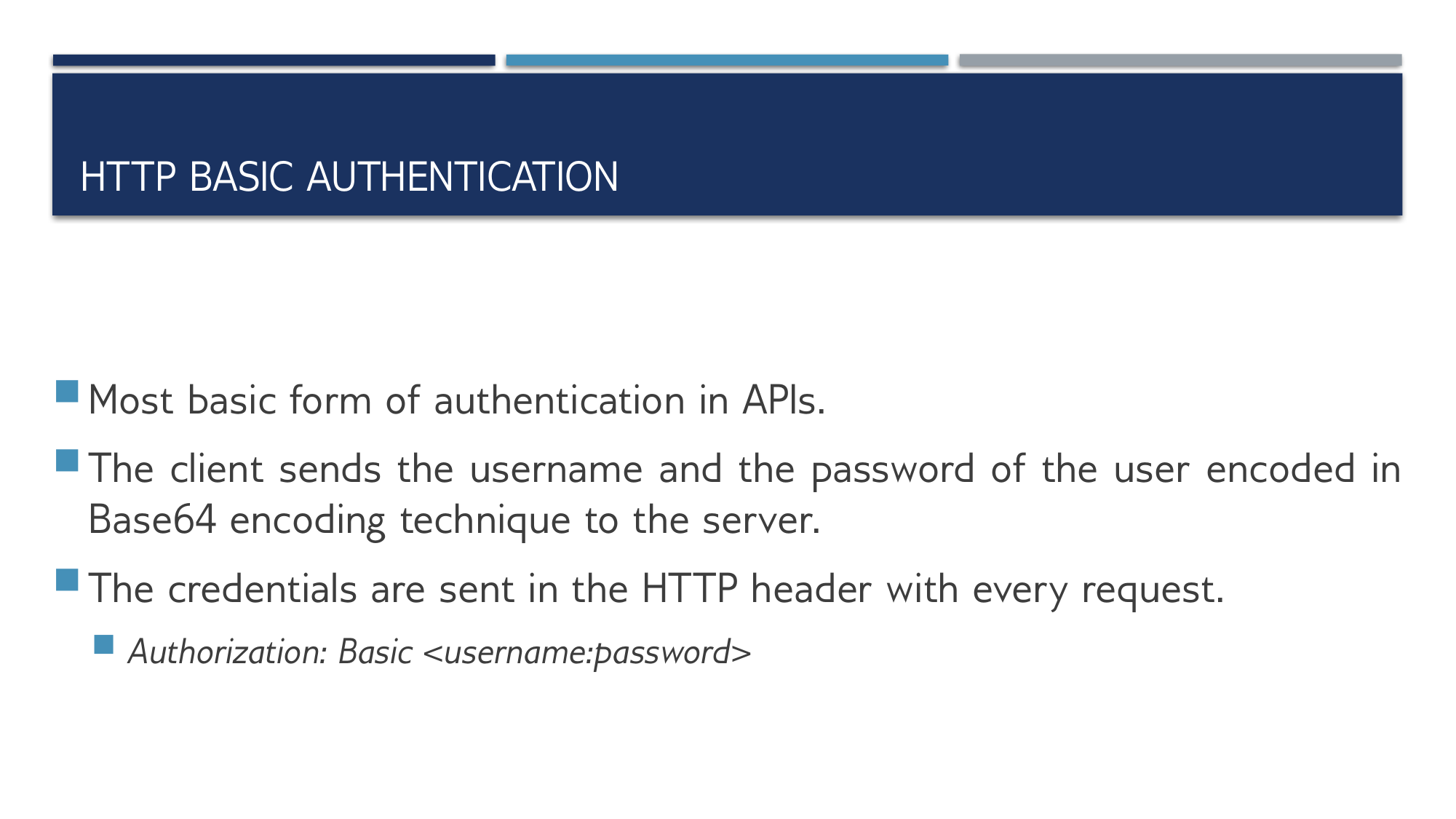

# HTTP Basic Authentication
Most basic form of authentication in APIs.
The client sends the username and the password of the user encoded in Base64 encoding technique to the server.
The credentials are sent in the HTTP header with every request.
Authorization: Basic <username:password>